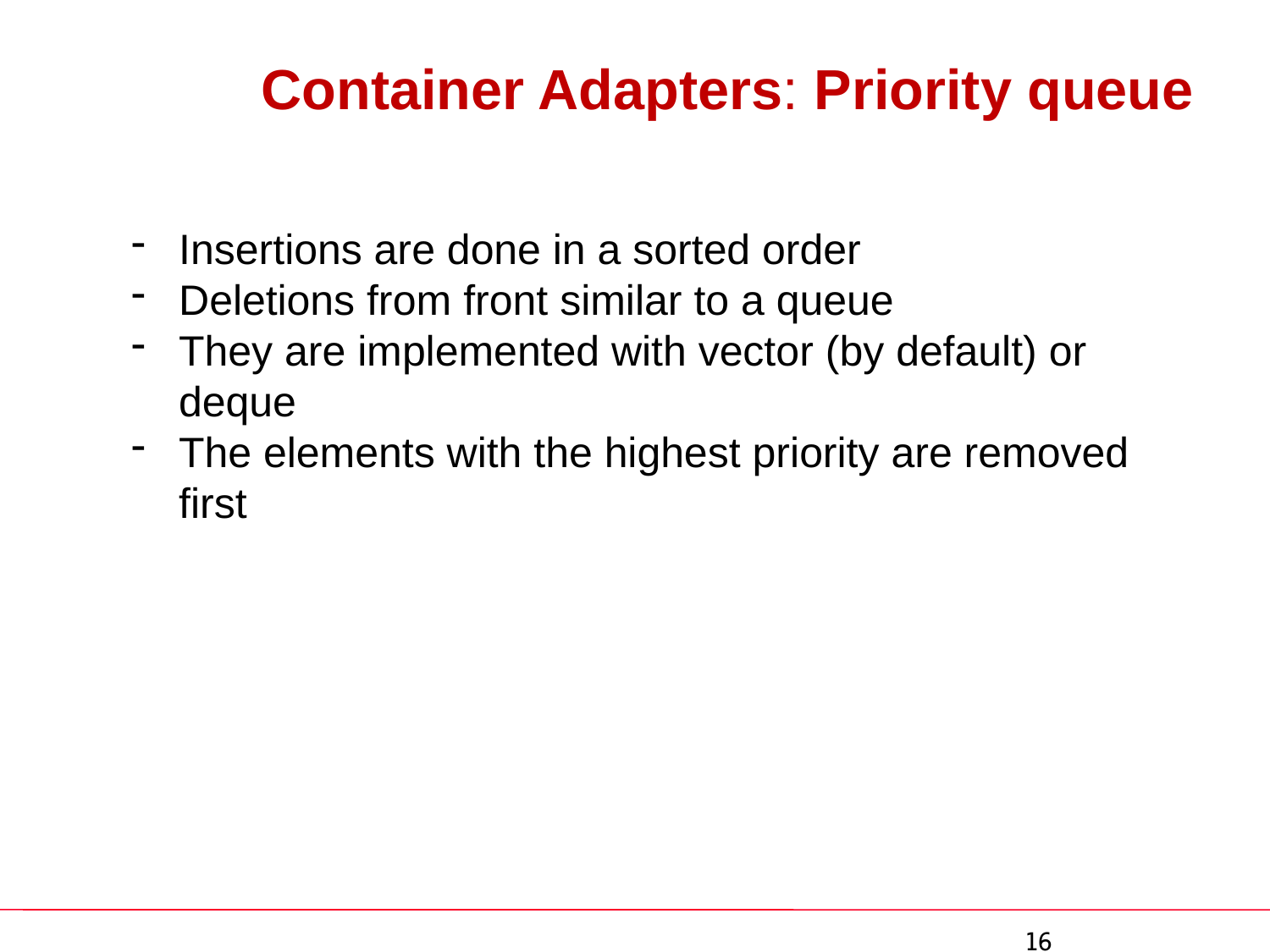

# Container Adapters: Priority queue
Insertions are done in a sorted order
Deletions from front similar to a queue
They are implemented with vector (by default) or deque
The elements with the highest priority are removed first

 16